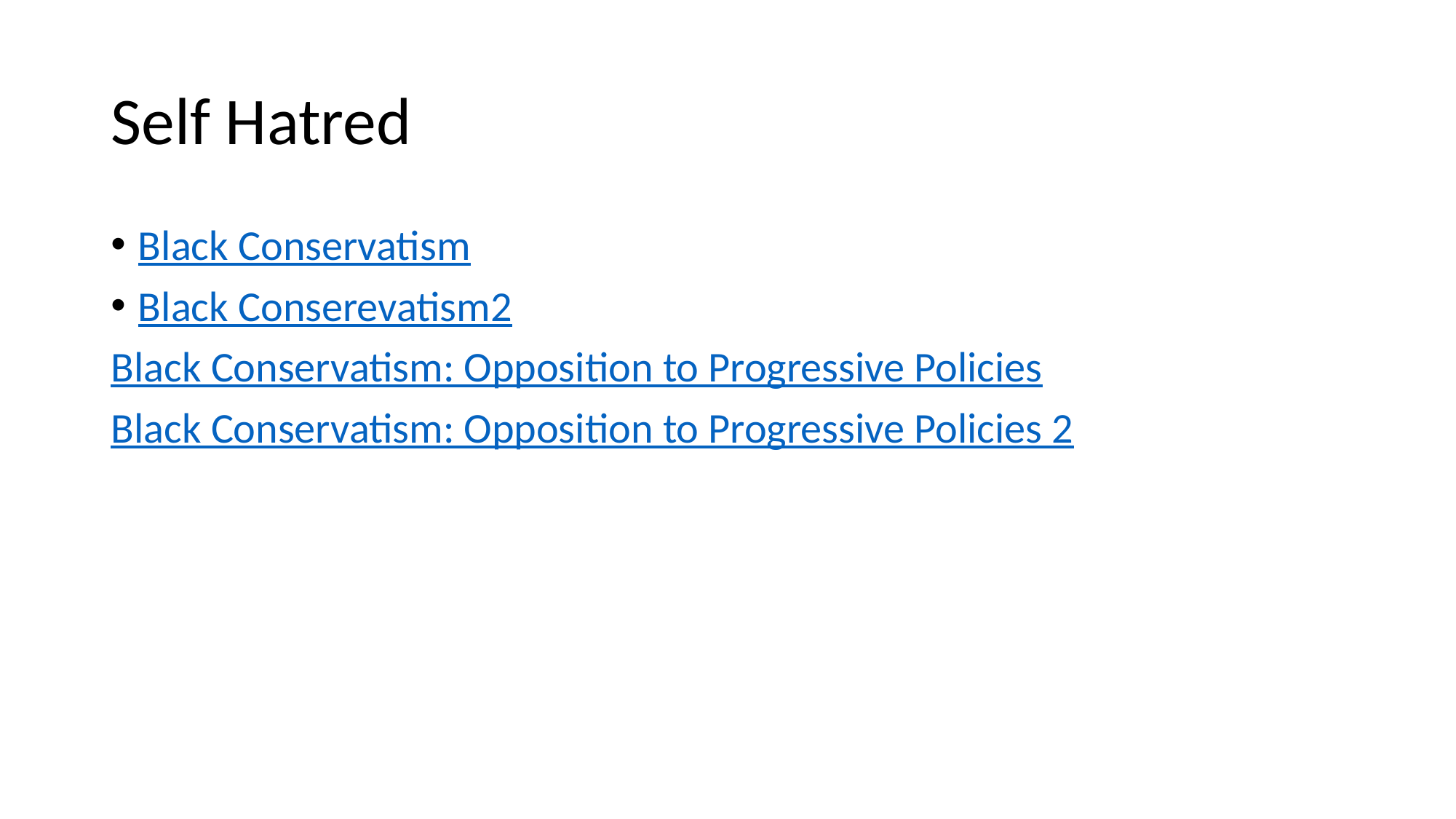

# Self Hatred
Black Conservatism
Black Conserevatism2
Black Conservatism: Opposition to Progressive Policies
Black Conservatism: Opposition to Progressive Policies 2